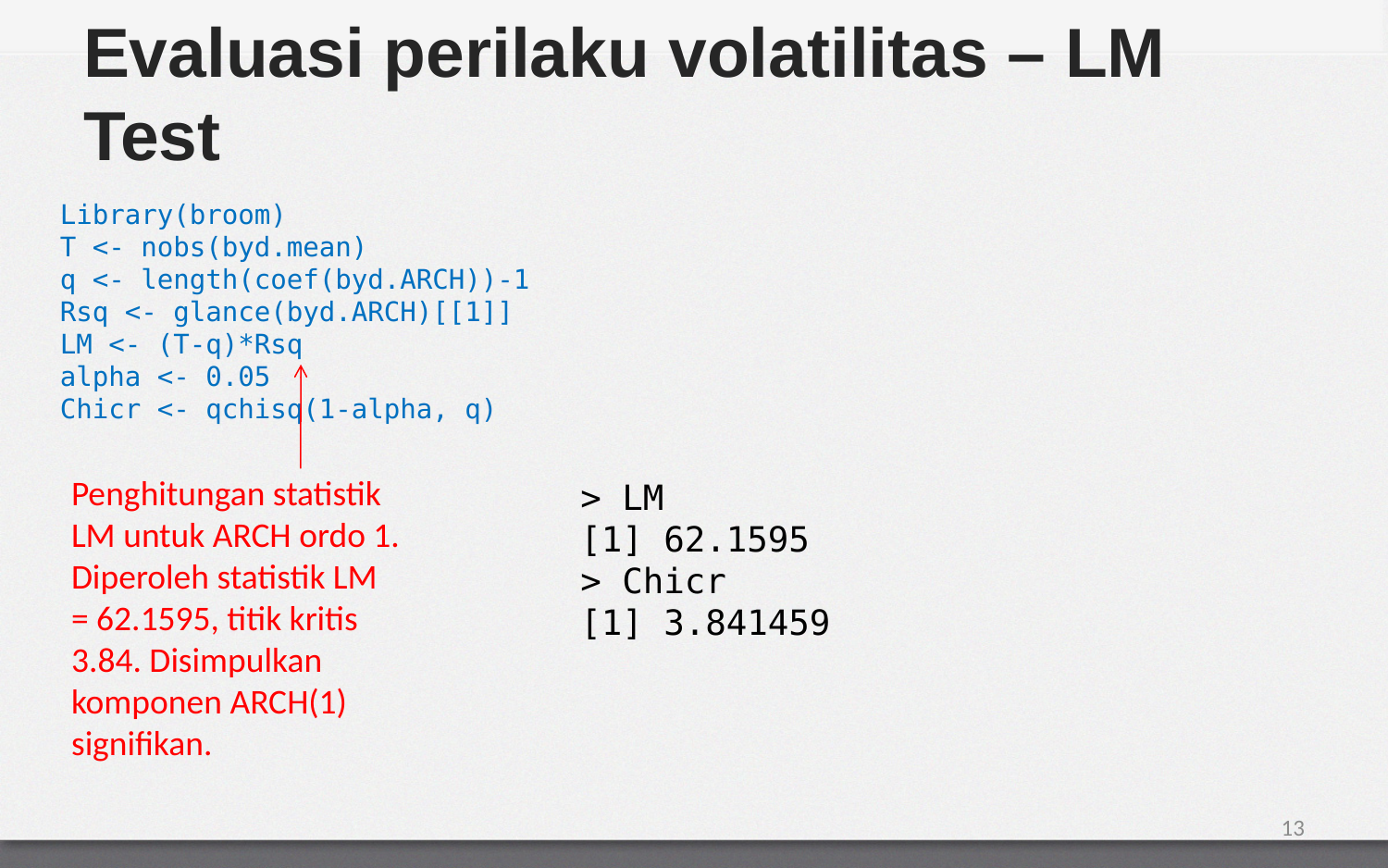

# Evaluasi perilaku volatilitas – LM Test
Library(broom)
T <- nobs(byd.mean)
q <- length(coef(byd.ARCH))-1
Rsq <- glance(byd.ARCH)[[1]]
LM <- (T-q)*Rsq
alpha <- 0.05
Chicr <- qchisq(1-alpha, q)
Penghitungan statistik LM untuk ARCH ordo 1.
Diperoleh statistik LM = 62.1595, titik kritis 3.84. Disimpulkan komponen ARCH(1) signifikan.
> LM
[1] 62.1595
> Chicr
[1] 3.841459
13